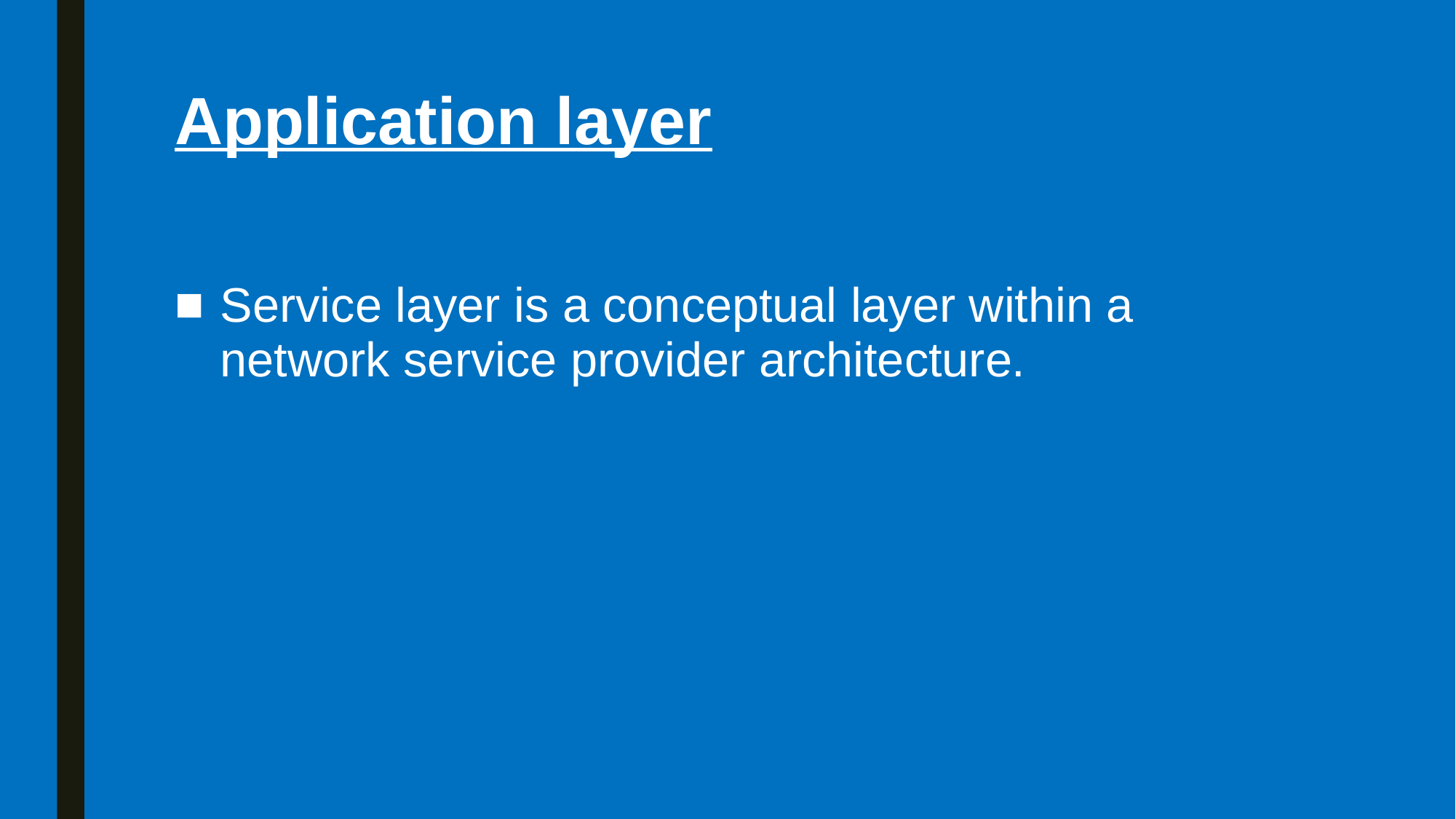

# Application layer
Service layer is a conceptual layer within a network service provider architecture.